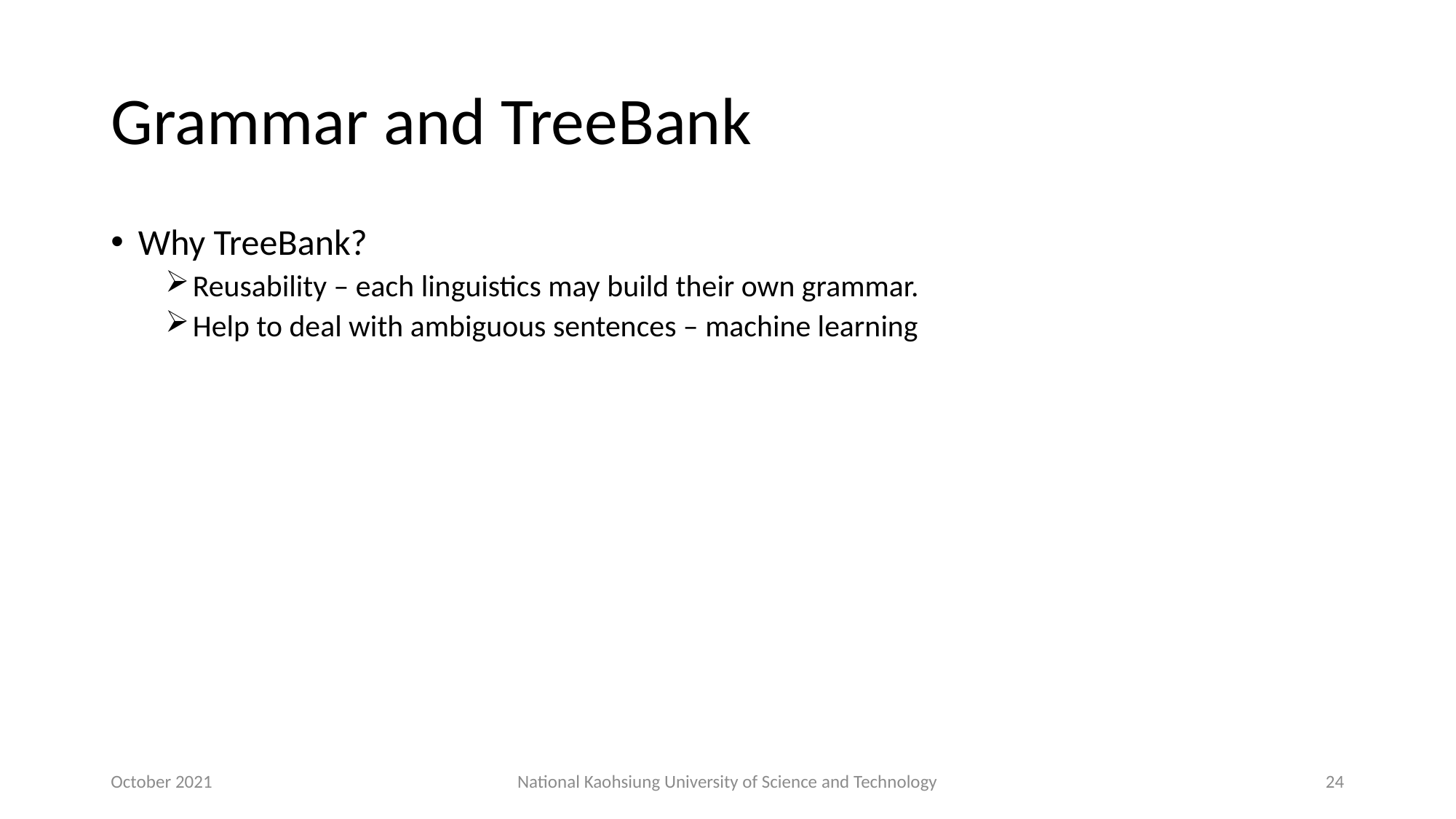

# Grammar and TreeBank
Why TreeBank?
Reusability – each linguistics may build their own grammar.
Help to deal with ambiguous sentences – machine learning
October 2021
National Kaohsiung University of Science and Technology
24